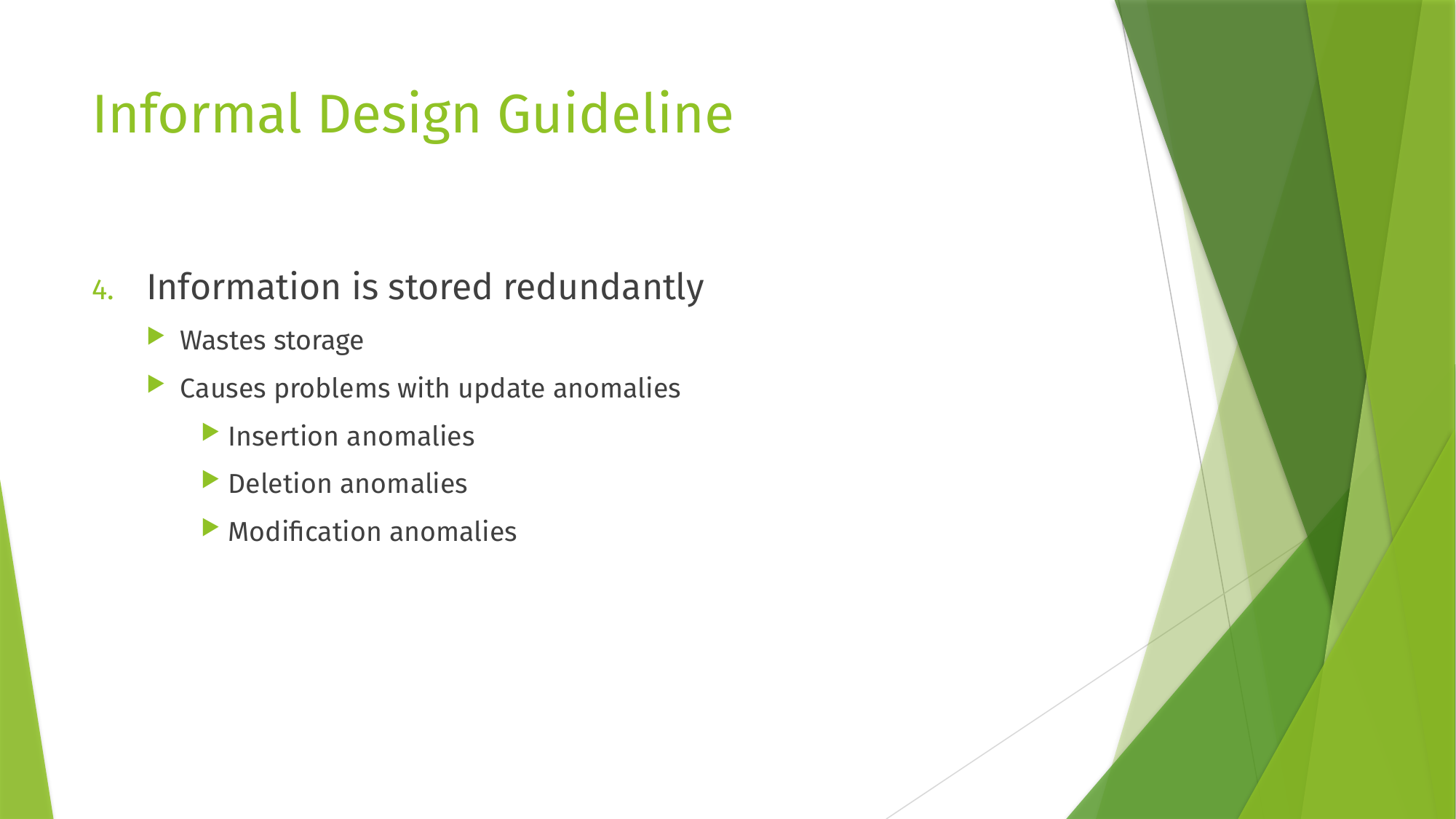

# Informal Design Guideline
Information is stored redundantly
Wastes storage
Causes problems with update anomalies
Insertion anomalies
Deletion anomalies
Modification anomalies